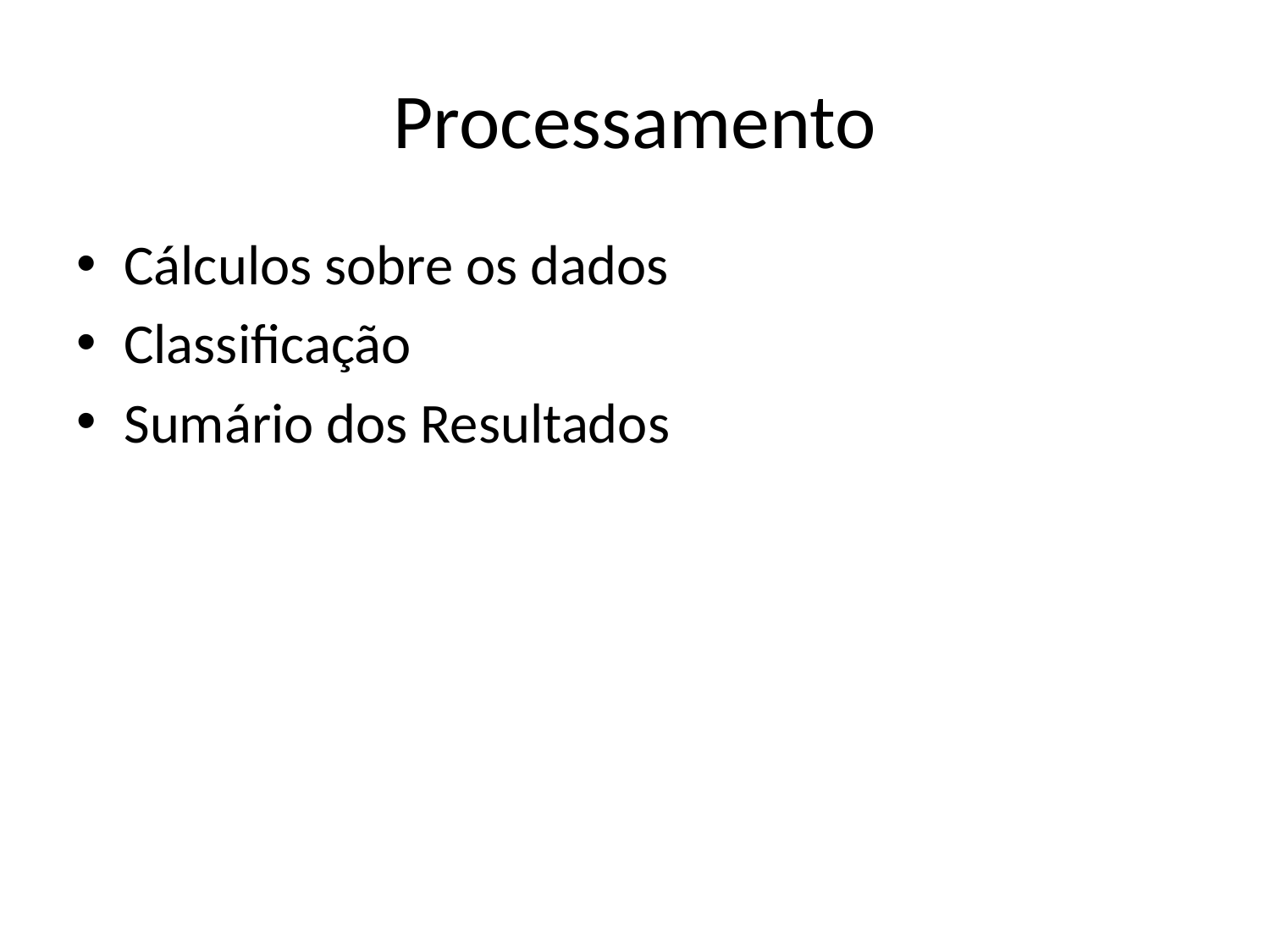

# Processamento
Cálculos sobre os dados
Classificação
Sumário dos Resultados